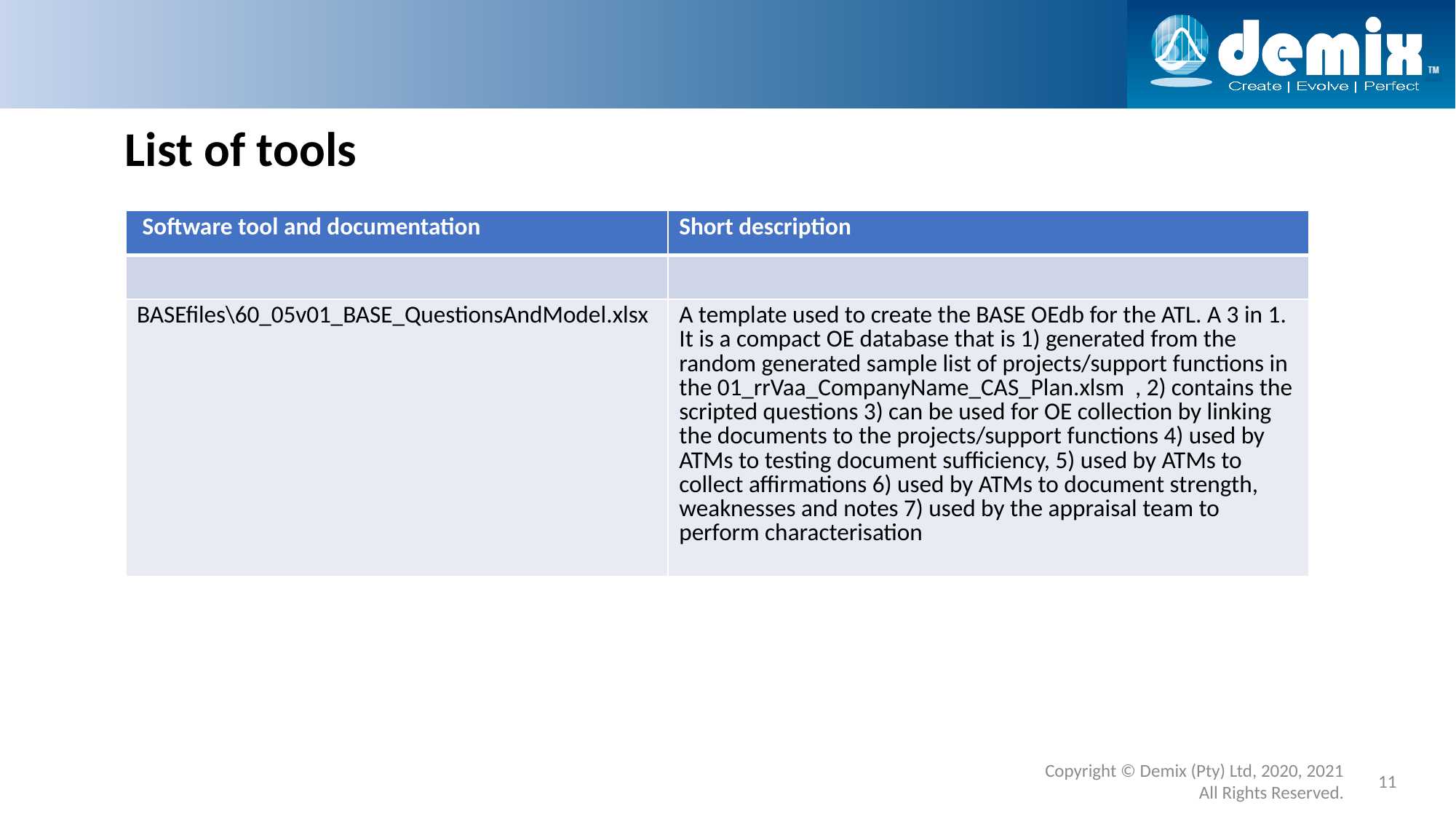

# List of tools
| Software tool and documentation | Short description |
| --- | --- |
|  |  |
| BASEfiles\60\_05v01\_BASE\_QuestionsAndModel.xlsx | A template used to create the BASE OEdb for the ATL. A 3 in 1. It is a compact OE database that is 1) generated from the random generated sample list of projects/support functions in the 01\_rrVaa\_CompanyName\_CAS\_Plan.xlsm , 2) contains the scripted questions 3) can be used for OE collection by linking the documents to the projects/support functions 4) used by ATMs to testing document sufficiency, 5) used by ATMs to collect affirmations 6) used by ATMs to document strength, weaknesses and notes 7) used by the appraisal team to perform characterisation |